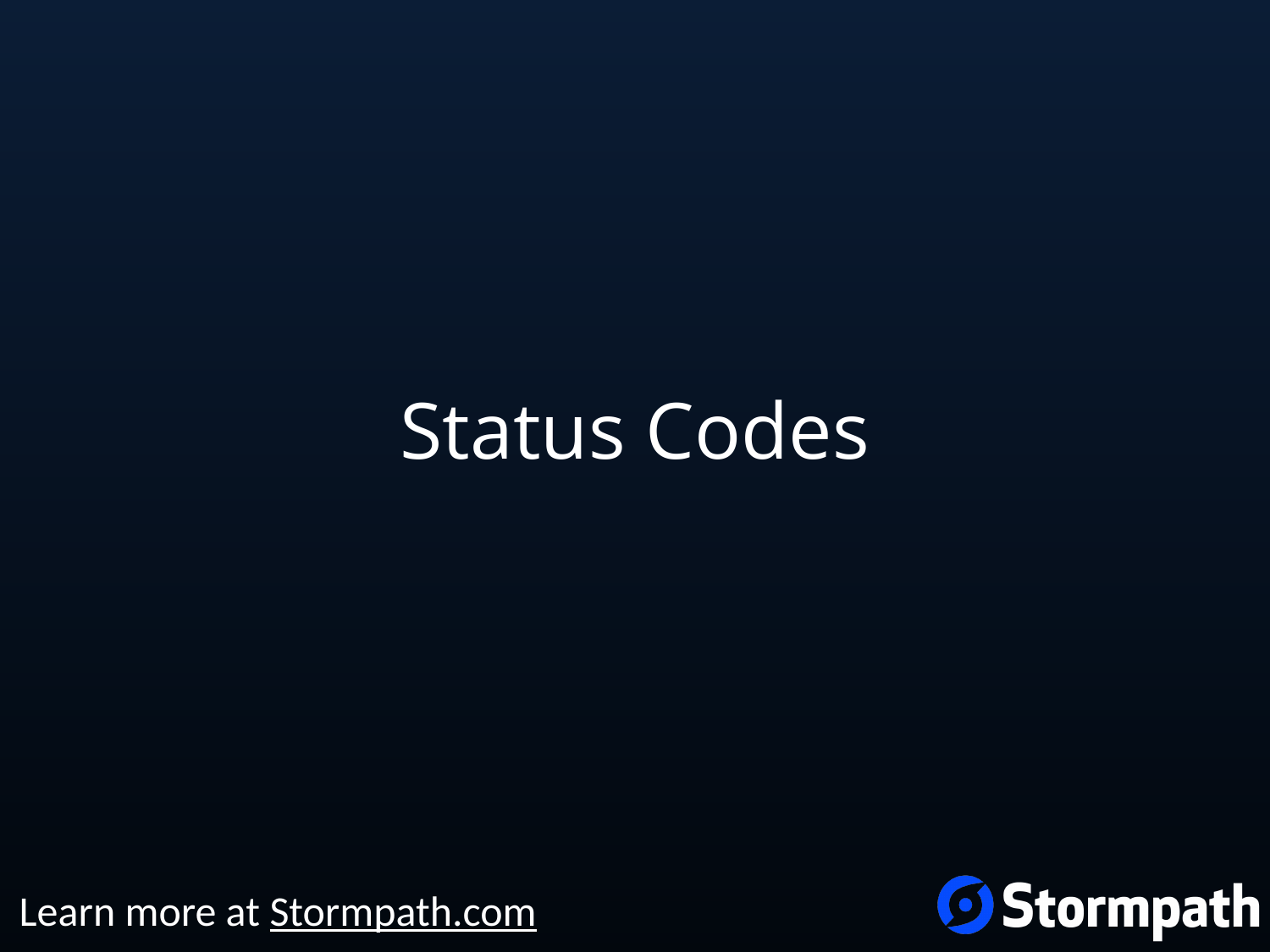

# Status Codes
Learn more at Stormpath.com